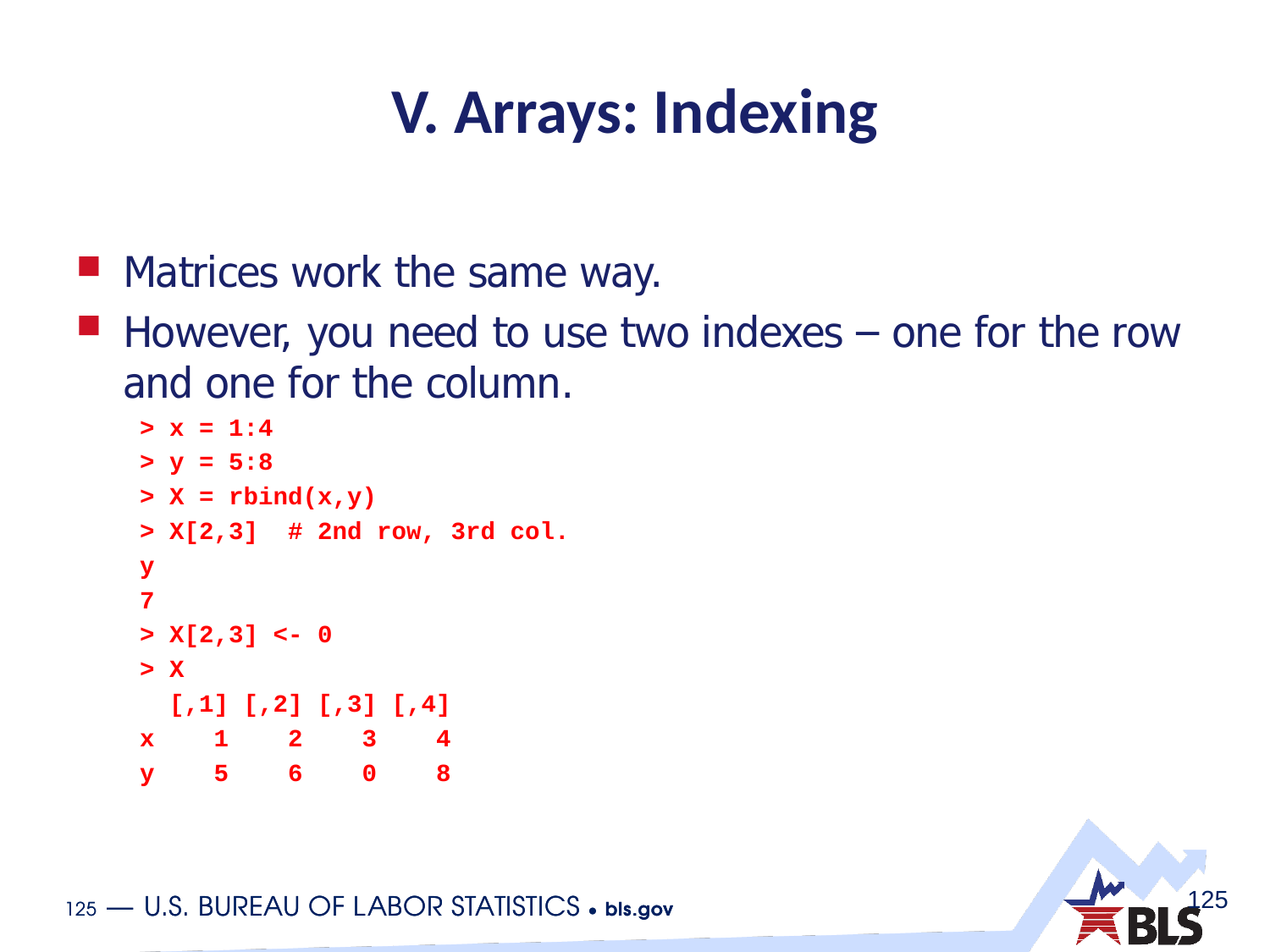

# V. Arrays: Indexing
Matrices work the same way.
However, you need to use two indexes – one for the row and one for the column.
> x = 1:4
> y = 5:8
> X = rbind(x,y)
> X[2,3]  # 2nd row, 3rd col.
y
7
> X[2,3] <- 0
> X
  [,1] [,2] [,3] [,4]
x    1    2    3    4
y    5    6    0    8
125